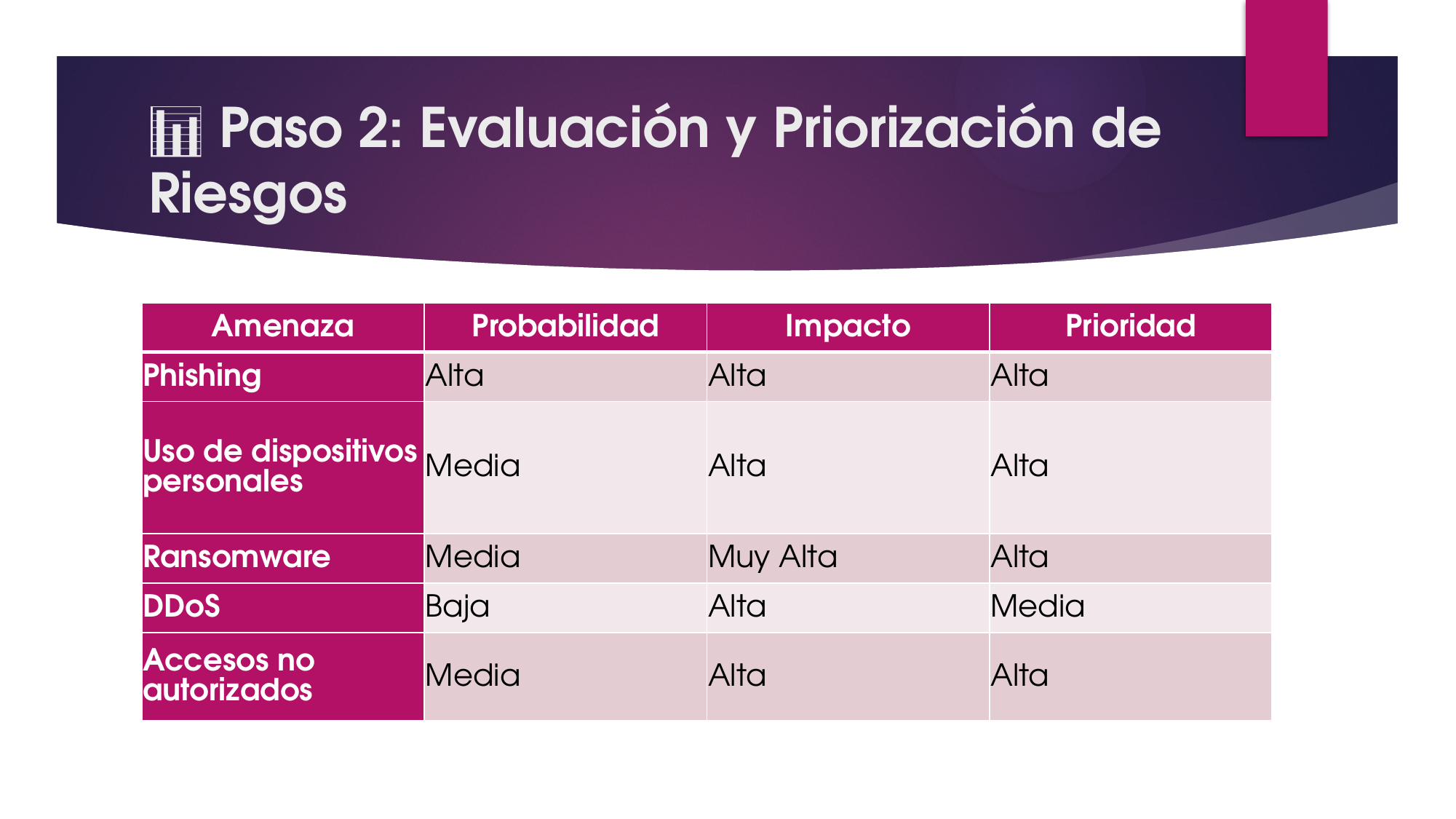

# 📊 Paso 2: Evaluación y Priorización de Riesgos
| Amenaza | Probabilidad | Impacto | Prioridad |
| --- | --- | --- | --- |
| Phishing | Alta | Alta | Alta |
| Uso de dispositivos personales | Media | Alta | Alta |
| Ransomware | Media | Muy Alta | Alta |
| DDoS | Baja | Alta | Media |
| Accesos no autorizados | Media | Alta | Alta |